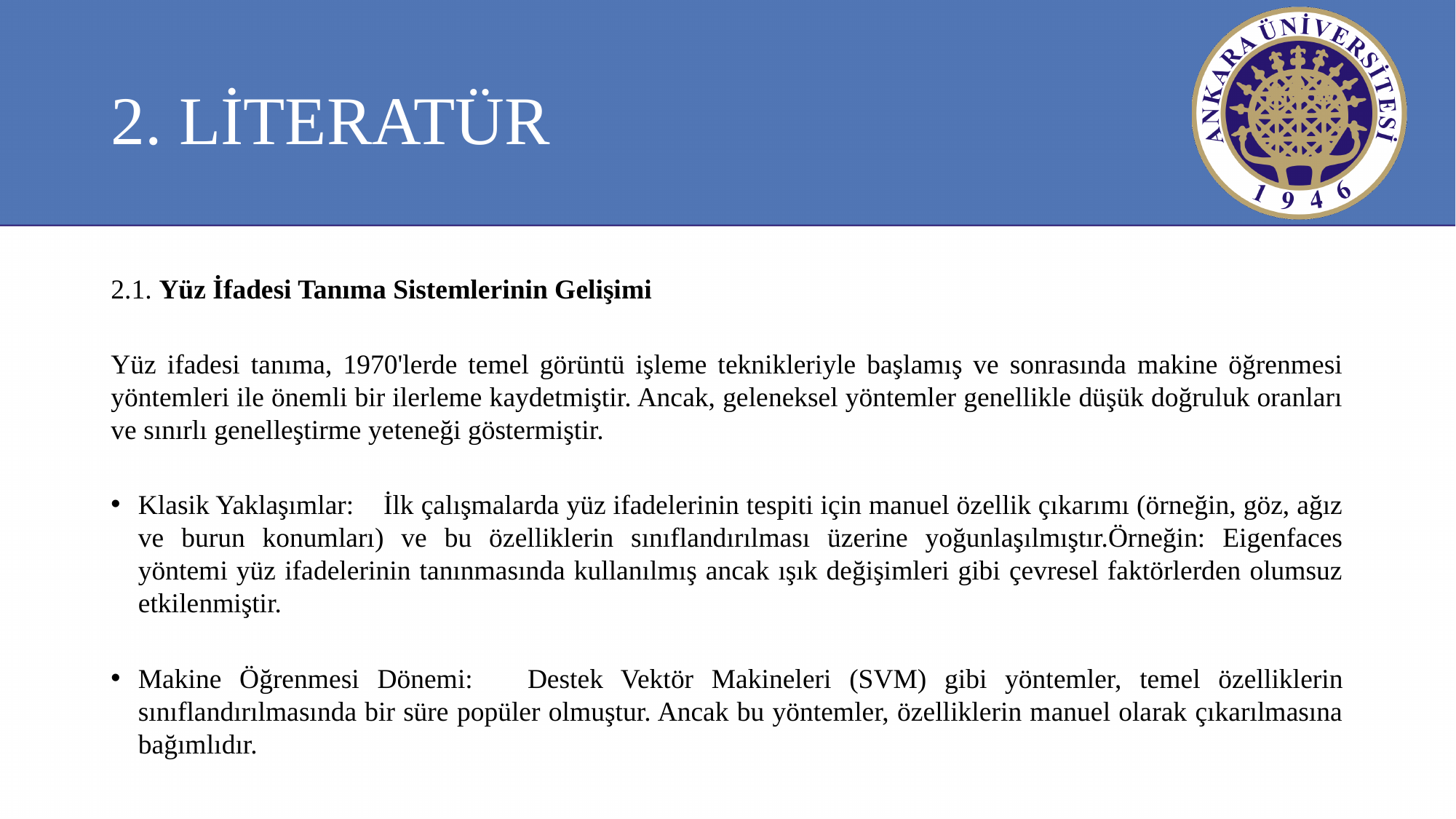

# 2. LİTERATÜR
2.1. Yüz İfadesi Tanıma Sistemlerinin Gelişimi
Yüz ifadesi tanıma, 1970'lerde temel görüntü işleme teknikleriyle başlamış ve sonrasında makine öğrenmesi yöntemleri ile önemli bir ilerleme kaydetmiştir. Ancak, geleneksel yöntemler genellikle düşük doğruluk oranları ve sınırlı genelleştirme yeteneği göstermiştir.
Klasik Yaklaşımlar:    İlk çalışmalarda yüz ifadelerinin tespiti için manuel özellik çıkarımı (örneğin, göz, ağız ve burun konumları) ve bu özelliklerin sınıflandırılması üzerine yoğunlaşılmıştır.Örneğin: Eigenfaces yöntemi yüz ifadelerinin tanınmasında kullanılmış ancak ışık değişimleri gibi çevresel faktörlerden olumsuz etkilenmiştir.
Makine Öğrenmesi Dönemi:   Destek Vektör Makineleri (SVM) gibi yöntemler, temel özelliklerin sınıflandırılmasında bir süre popüler olmuştur. Ancak bu yöntemler, özelliklerin manuel olarak çıkarılmasına bağımlıdır.